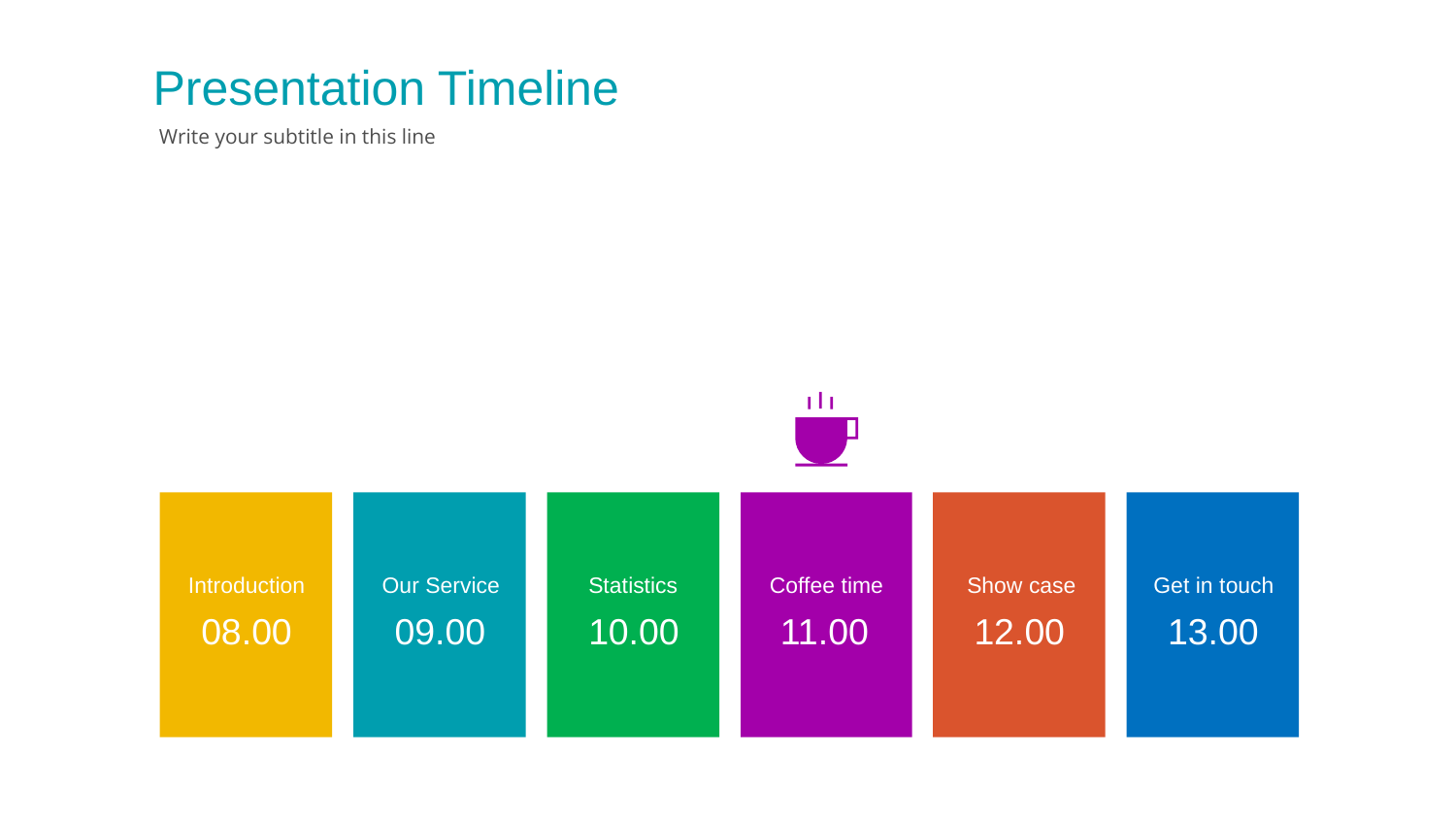

Presentation Timeline
Write your subtitle in this line

Introduction
08.00
Our Service
09.00
Statistics
10.00
Coffee time
11.00
Show case
12.00
Get in touch
13.00